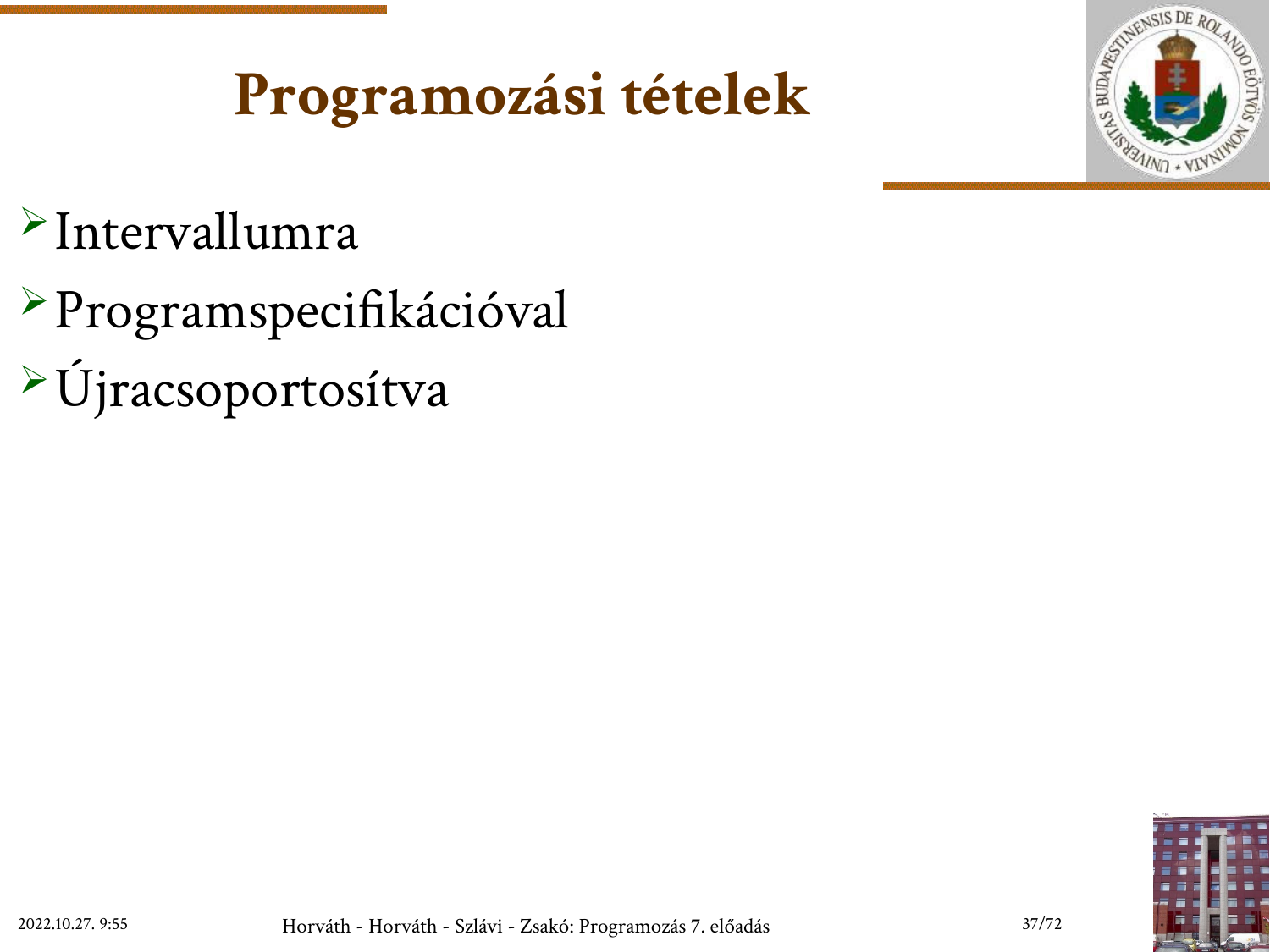

# Programozási tételek
Intervallumra
Programspecifikációval
Újracsoportosítva
2022.10.27. 9:55
Horváth - Horváth - Szlávi - Zsakó: Programozás 7. előadás
37/72